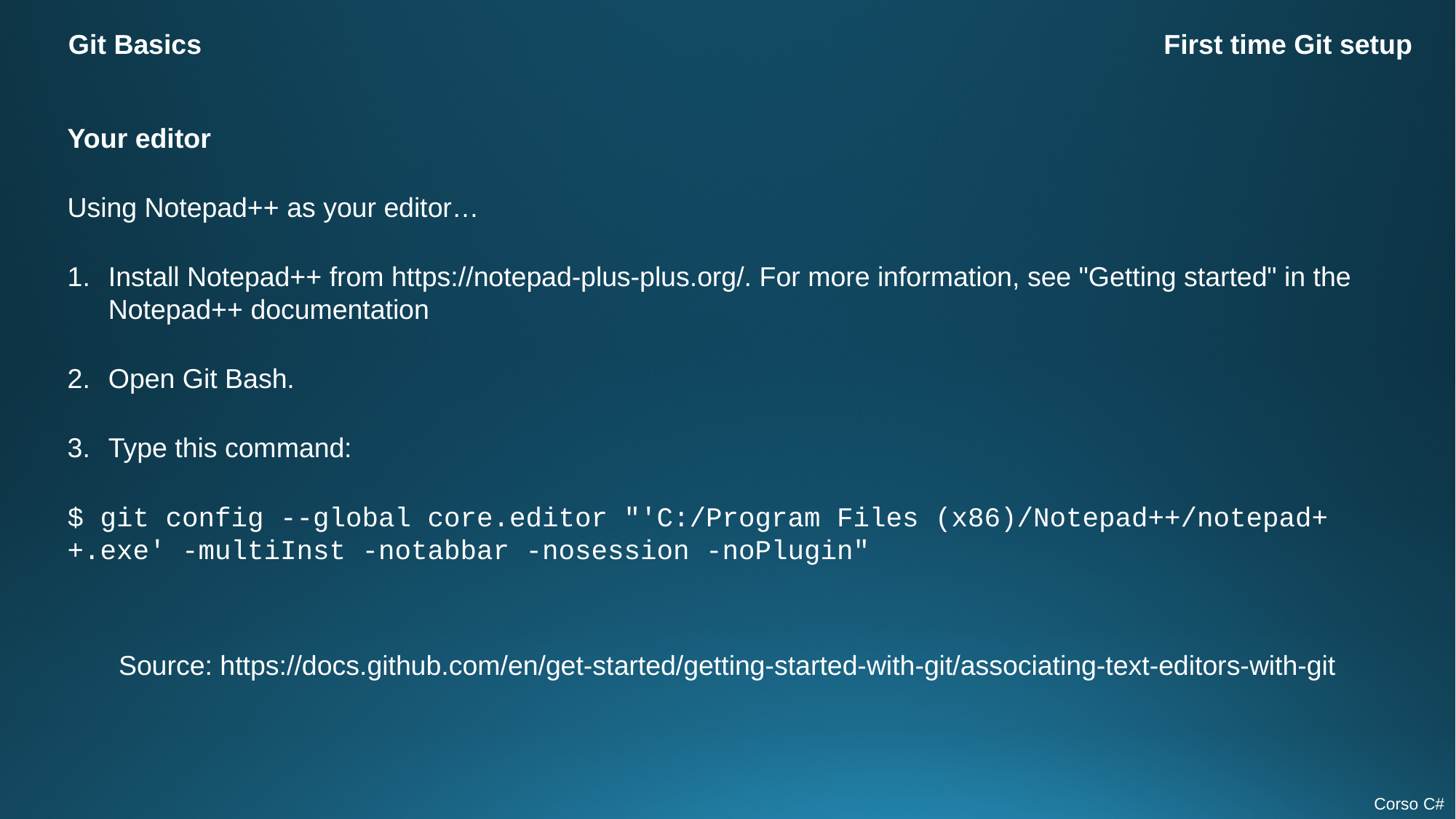

Git Basics
First time Git setup
Your editor
Using Notepad++ as your editor…
Install Notepad++ from https://notepad-plus-plus.org/. For more information, see "Getting started" in the Notepad++ documentation
Open Git Bash.
Type this command:
$ git config --global core.editor "'C:/Program Files (x86)/Notepad++/notepad++.exe' -multiInst -notabbar -nosession -noPlugin"
Source: https://docs.github.com/en/get-started/getting-started-with-git/associating-text-editors-with-git
Corso C#